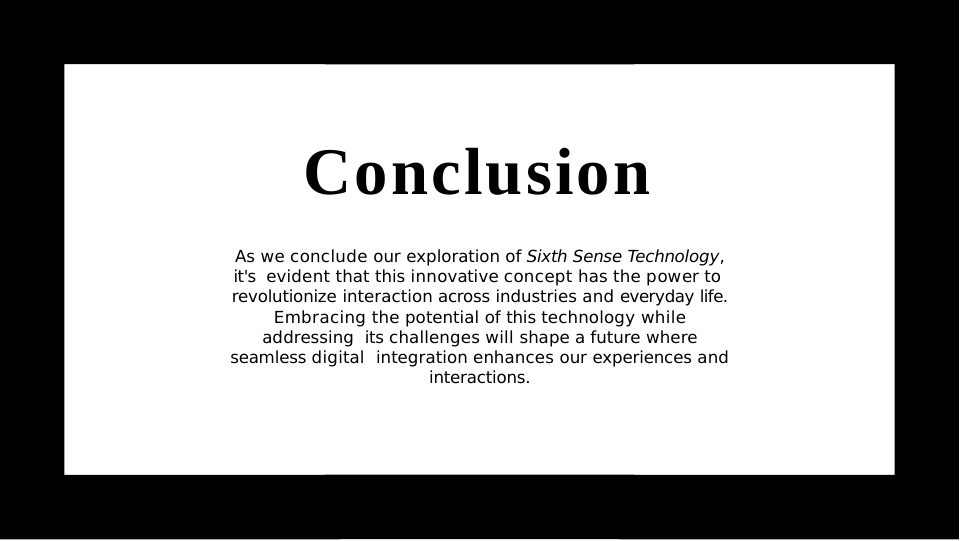

# Conclusion
As we conclude our exploration of Sixth Sense Technology, it's  evident that this innovative concept has the power to  revolutionize interaction across industries and everyday life.
Embracing the potential of this technology while addressing  its challenges will shape a future where seamless digital  integration enhances our experiences and interactions.